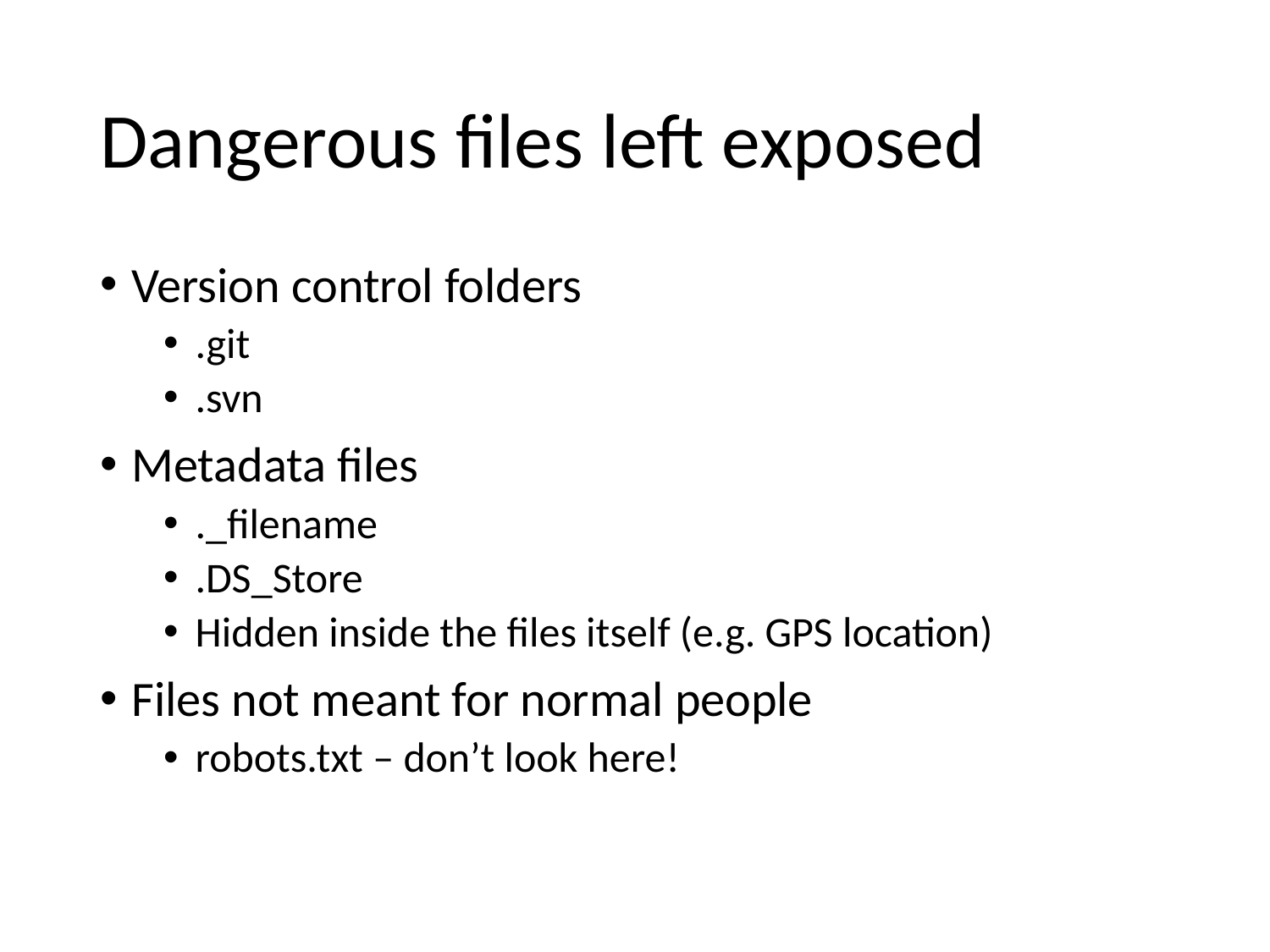

# Dangerous files left exposed
Version control folders
.git
.svn
Metadata files
._filename
.DS_Store
Hidden inside the files itself (e.g. GPS location)
Files not meant for normal people
robots.txt – don’t look here!